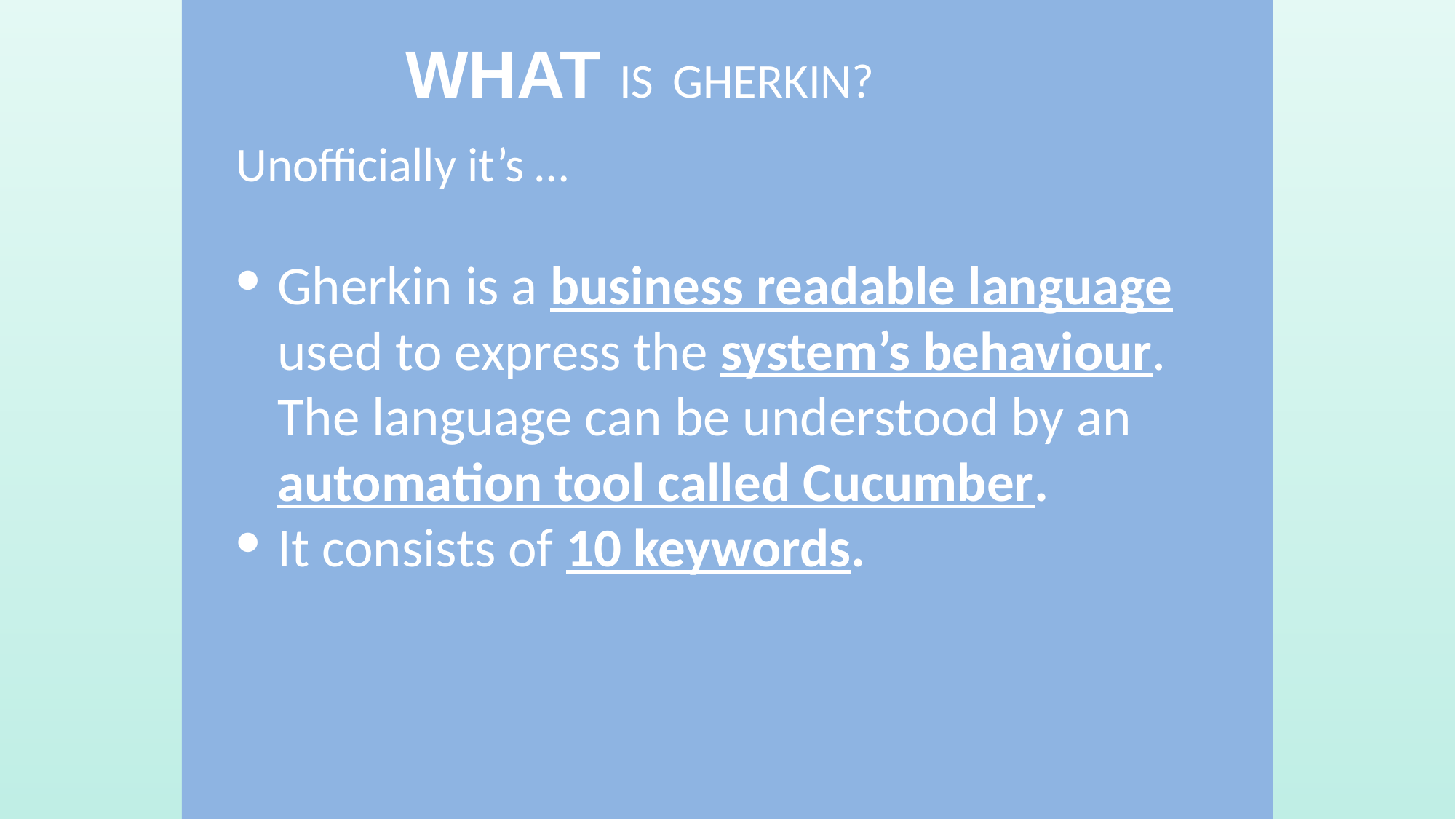

# WHAT IS GHERKIN?
Unofficially it’s …

Gherkin is a business readable language used to express the system’s behaviour. The language can be understood by an automation tool called Cucumber.
It consists of 10 keywords.